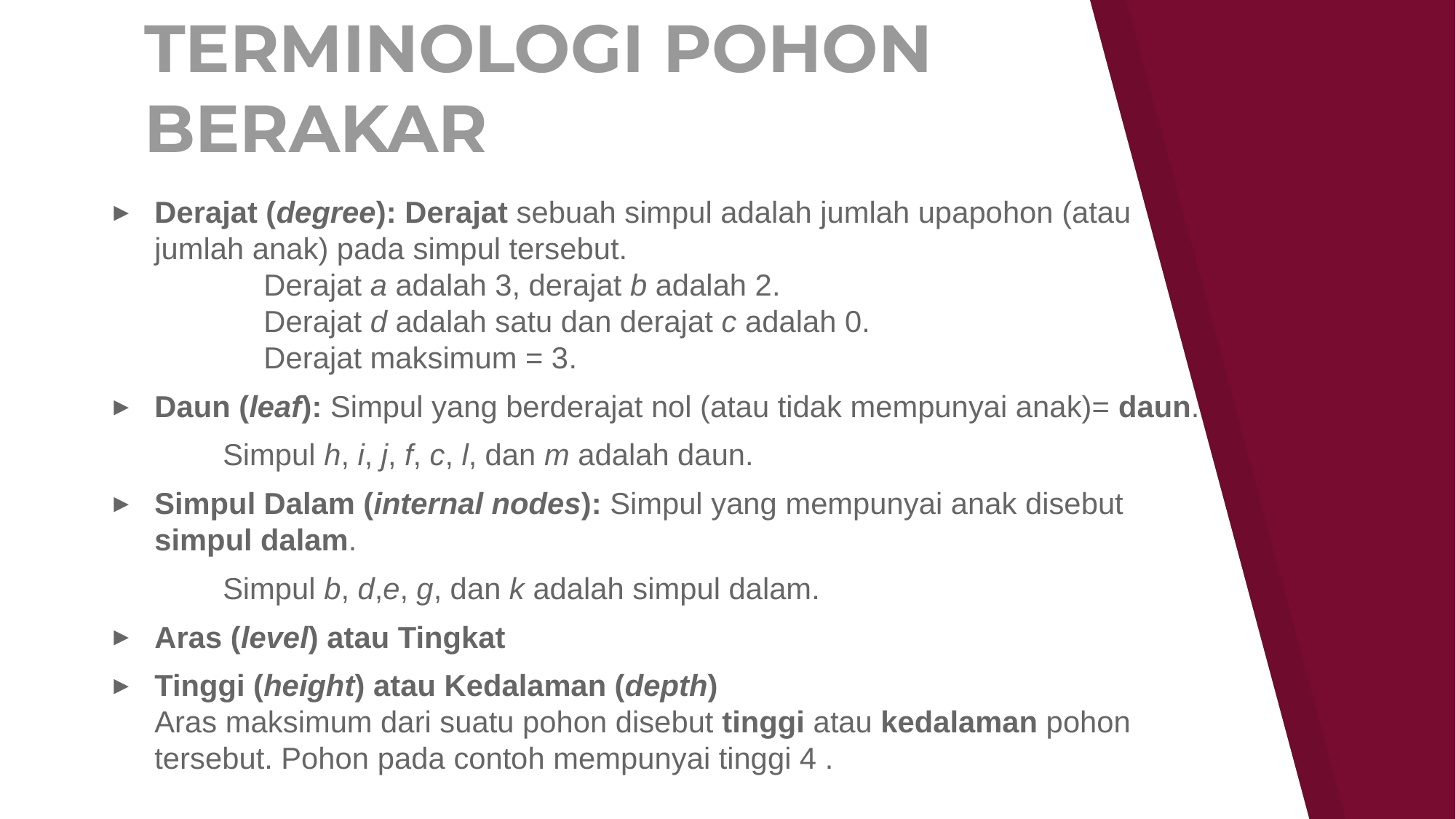

# TERMINOLOGI POHON BERAKAR
Derajat (degree): Derajat sebuah simpul adalah jumlah upapohon (atau jumlah anak) pada simpul tersebut.
	Derajat a adalah 3, derajat b adalah 2.
	Derajat d adalah satu dan derajat c adalah 0.
	Derajat maksimum = 3.
Daun (leaf): Simpul yang berderajat nol (atau tidak mempunyai anak)= daun.
	Simpul h, i, j, f, c, l, dan m adalah daun.
Simpul Dalam (internal nodes): Simpul yang mempunyai anak disebut simpul dalam.
	Simpul b, d,e, g, dan k adalah simpul dalam.
Aras (level) atau Tingkat
Tinggi (height) atau Kedalaman (depth)
Aras maksimum dari suatu pohon disebut tinggi atau kedalaman pohon tersebut. Pohon pada contoh mempunyai tinggi 4 .